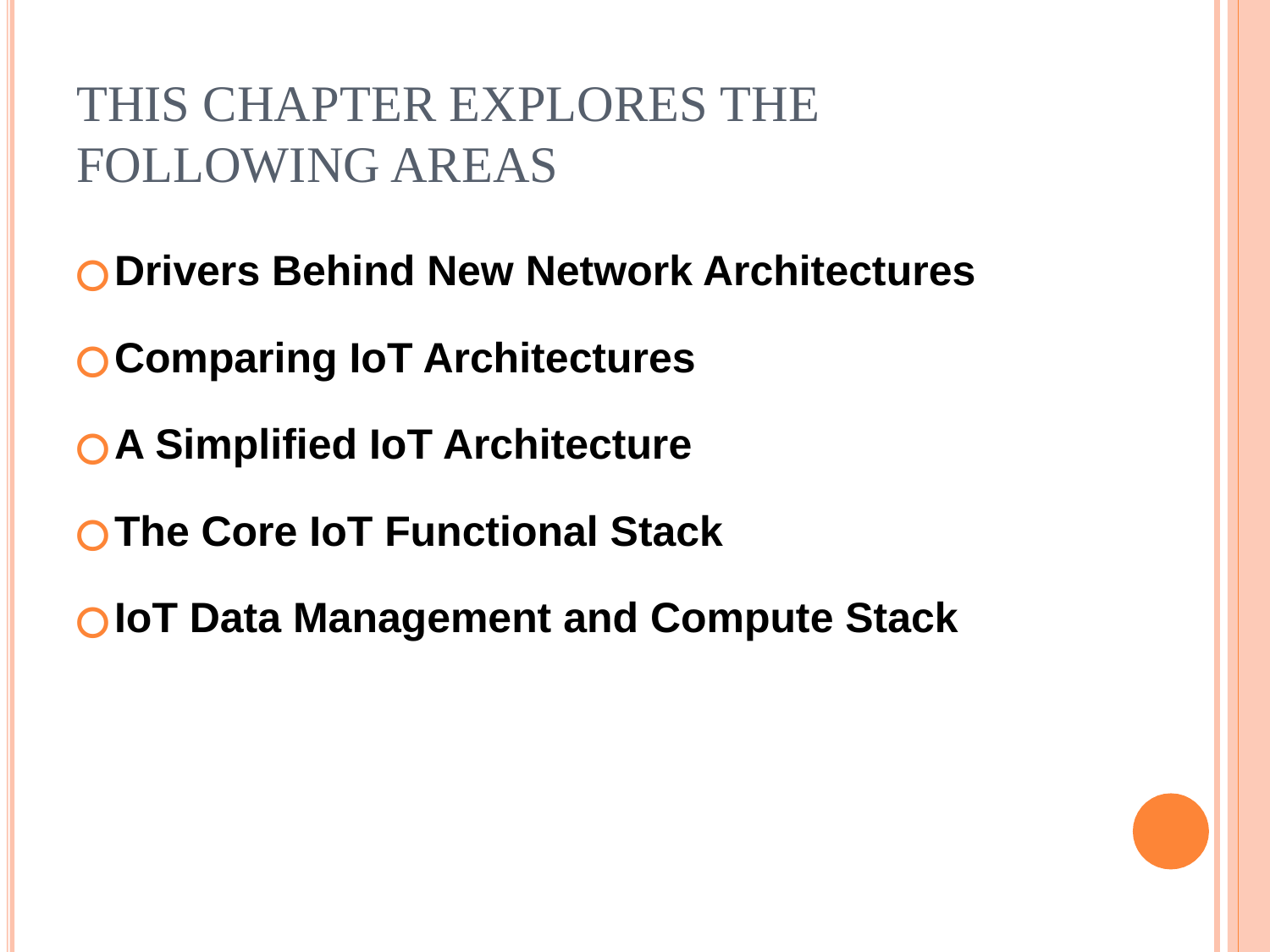

# This chapter explores the following areas
Drivers Behind New Network Architectures
Comparing IoT Architectures
A Simplified IoT Architecture
The Core IoT Functional Stack
IoT Data Management and Compute Stack